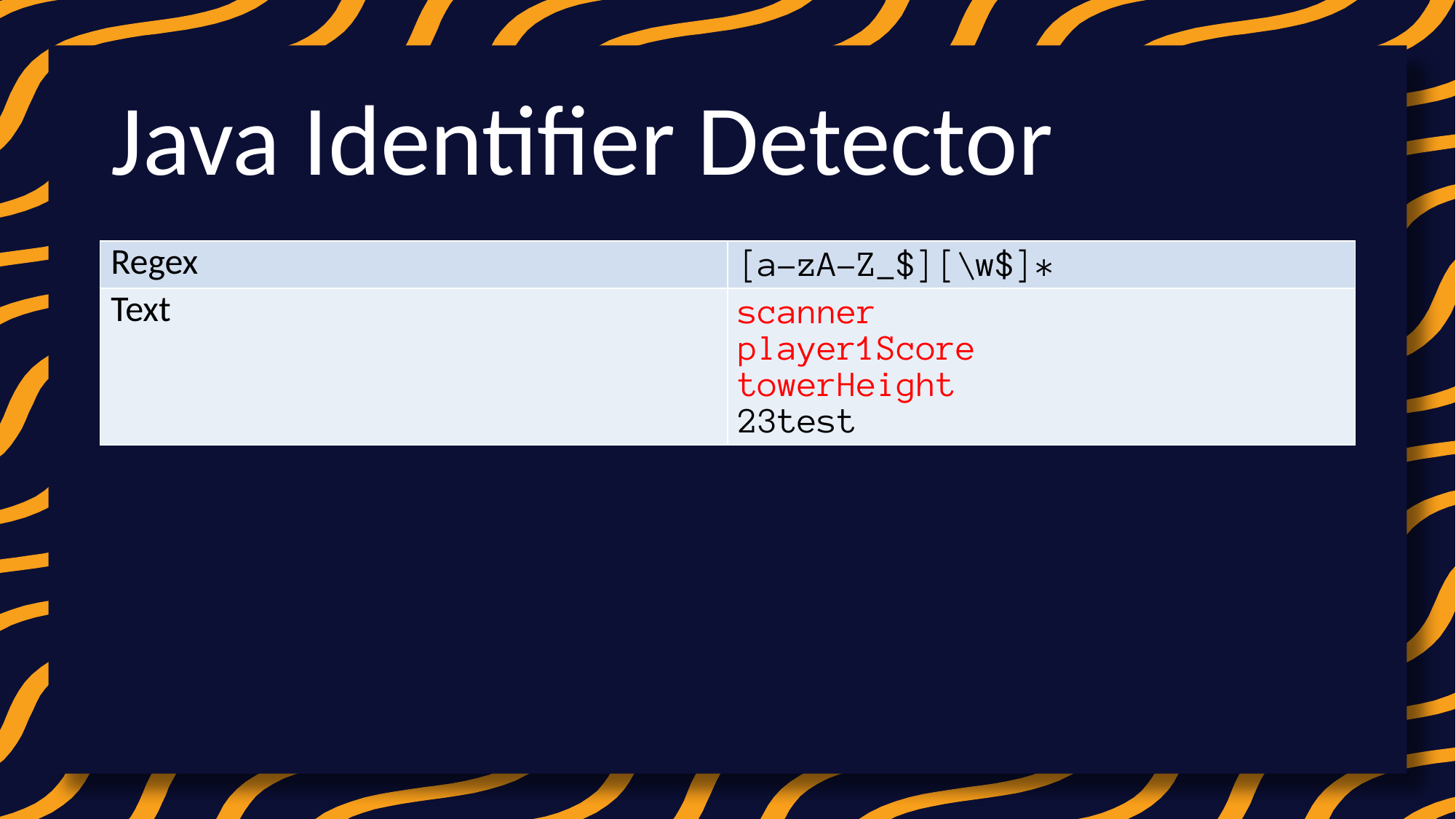

# Java Identifier Detector
| Regex | [a-zA-Z\_$][\w$]\* |
| --- | --- |
| Text | scanner player1Score towerHeight 23test |